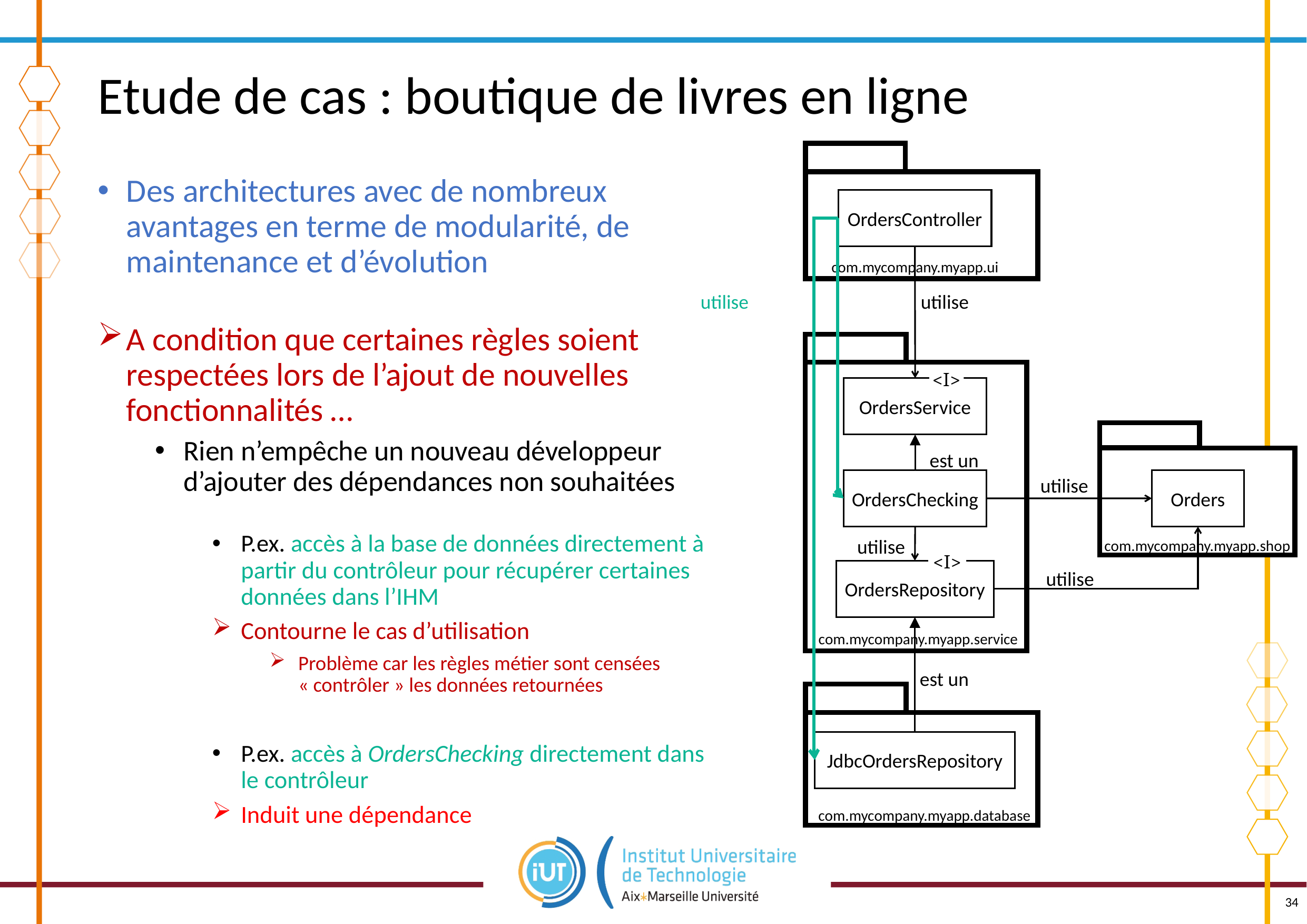

# Etude de cas : boutique de livres en ligne

Des architectures avec de nombreux avantages en terme de modularité, de maintenance et d’évolution

A condition que certaines règles soient respectées lors de l’ajout de nouvelles fonctionnalités …
Rien n’empêche un nouveau développeur d’ajouter des dépendances non souhaitées

P.ex. accès à la base de données directement à partir du contrôleur pour récupérer certaines données dans l’IHM
Contourne le cas d’utilisation
Problème car les règles métier sont censées « contrôler » les données retournées

P.ex. accès à OrdersChecking directement dans le contrôleur
Induit une dépendance

OrdersController
com.mycompany.myapp.ui
utilise
utilise

<I>
OrdersService

est un
utilise
Orders
OrdersChecking
utilise
com.mycompany.myapp.shop
<I>
OrdersRepository
utilise
com.mycompany.myapp.service
est un

JdbcOrdersRepository
com.mycompany.myapp.database
34